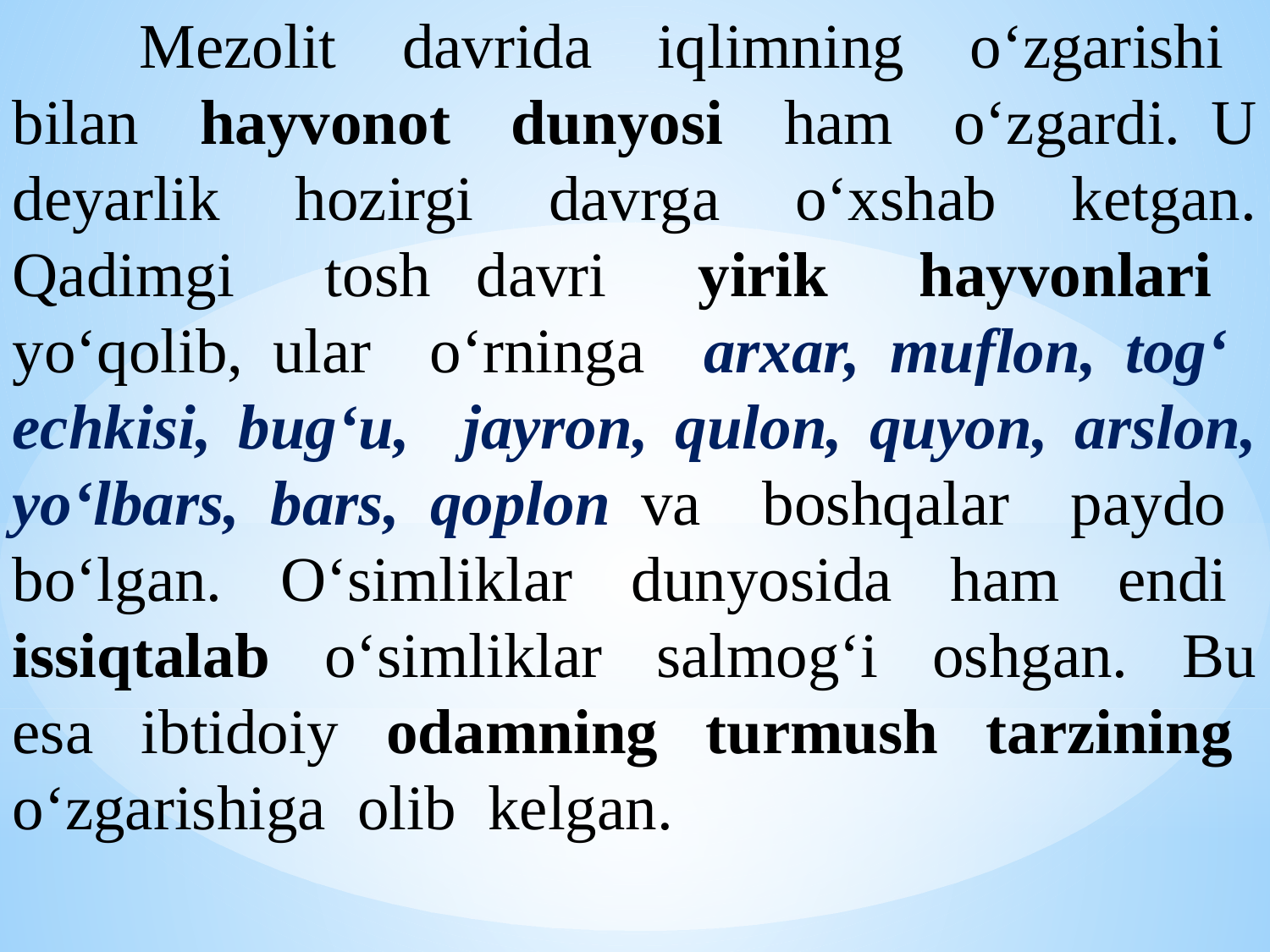

Mezolit  davrida  iqlimning  o‘zgarishi  bilan  hayvonot  dunyosi  ham  o‘zgardi. U deyarlik  hozirgi  davrga  o‘xshab  ketgan. Qadimgi  tosh davri  yirik  hayvonlari  yo‘qolib, ular  o‘rninga  arxar, muflon, tog‘  echkisi, bug‘u,  jayron, qulon, quyon, arslon, yo‘lbars, bars, qoplon va  boshqalar  paydo  bo‘lgan.  O‘simliklar  dunyosida  ham  endi  issiqtalab  o‘simliklar  salmog‘i  oshgan.  Bu esa  ibtidoiy  odamning  turmush  tarzining  o‘zgarishiga  olib  kelgan.